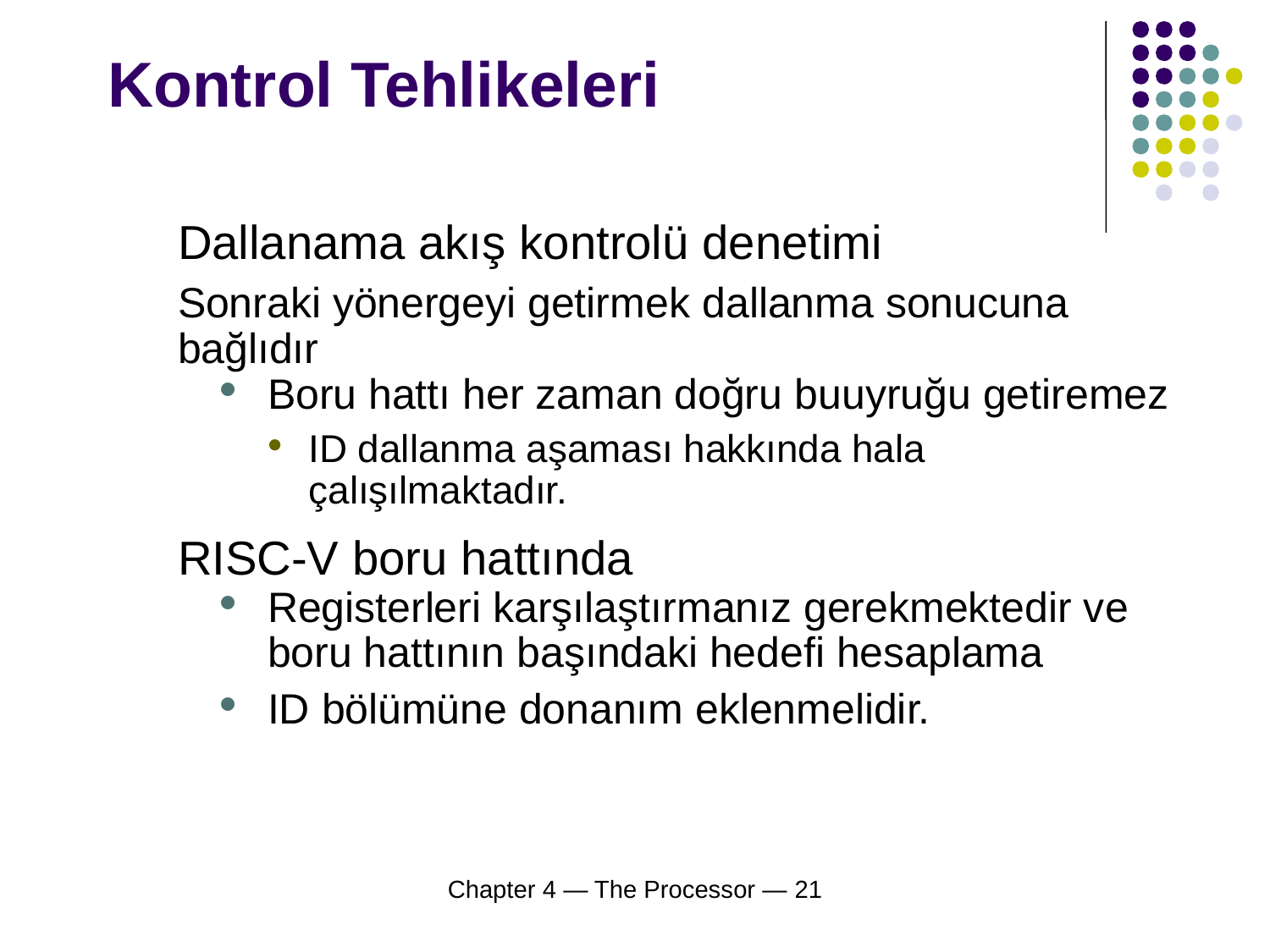

# Kontrol Tehlikeleri
Dallanama akış kontrolü denetimi
Sonraki yönergeyi getirmek dallanma sonucuna bağlıdır
Boru hattı her zaman doğru buuyruğu getiremez
ID dallanma aşaması hakkında hala çalışılmaktadır.
RISC-V boru hattında
Registerleri karşılaştırmanız gerekmektedir ve  boru hattının başındaki hedefi hesaplama
ID bölümüne donanım eklenmelidir.
Chapter 4 — The Processor — 21